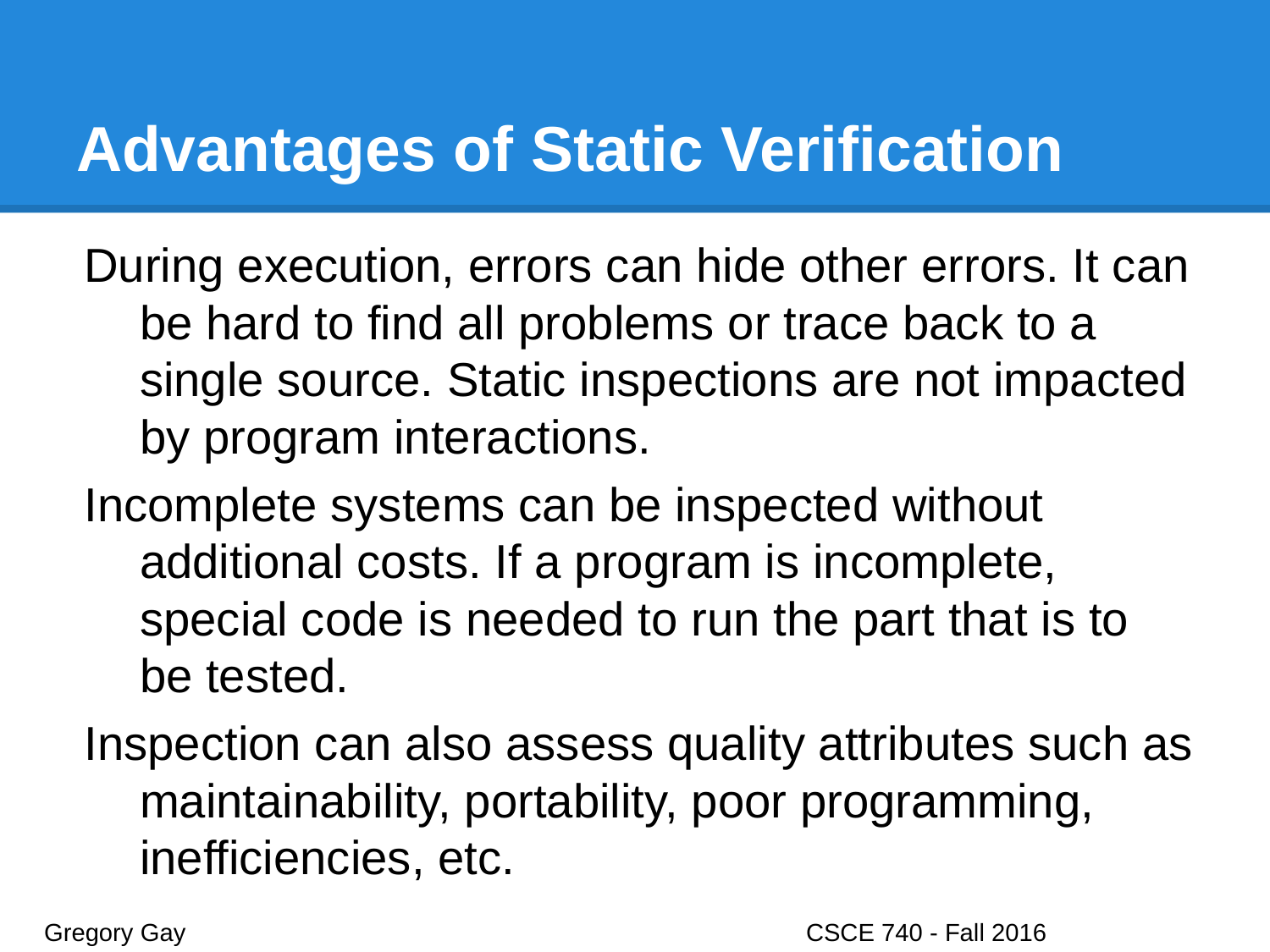

# Advantages of Static Verification
During execution, errors can hide other errors. It can be hard to find all problems or trace back to a single source. Static inspections are not impacted by program interactions.
Incomplete systems can be inspected without additional costs. If a program is incomplete, special code is needed to run the part that is to be tested.
Inspection can also assess quality attributes such as maintainability, portability, poor programming, inefficiencies, etc.
Gregory Gay					CSCE 740 - Fall 2016								13